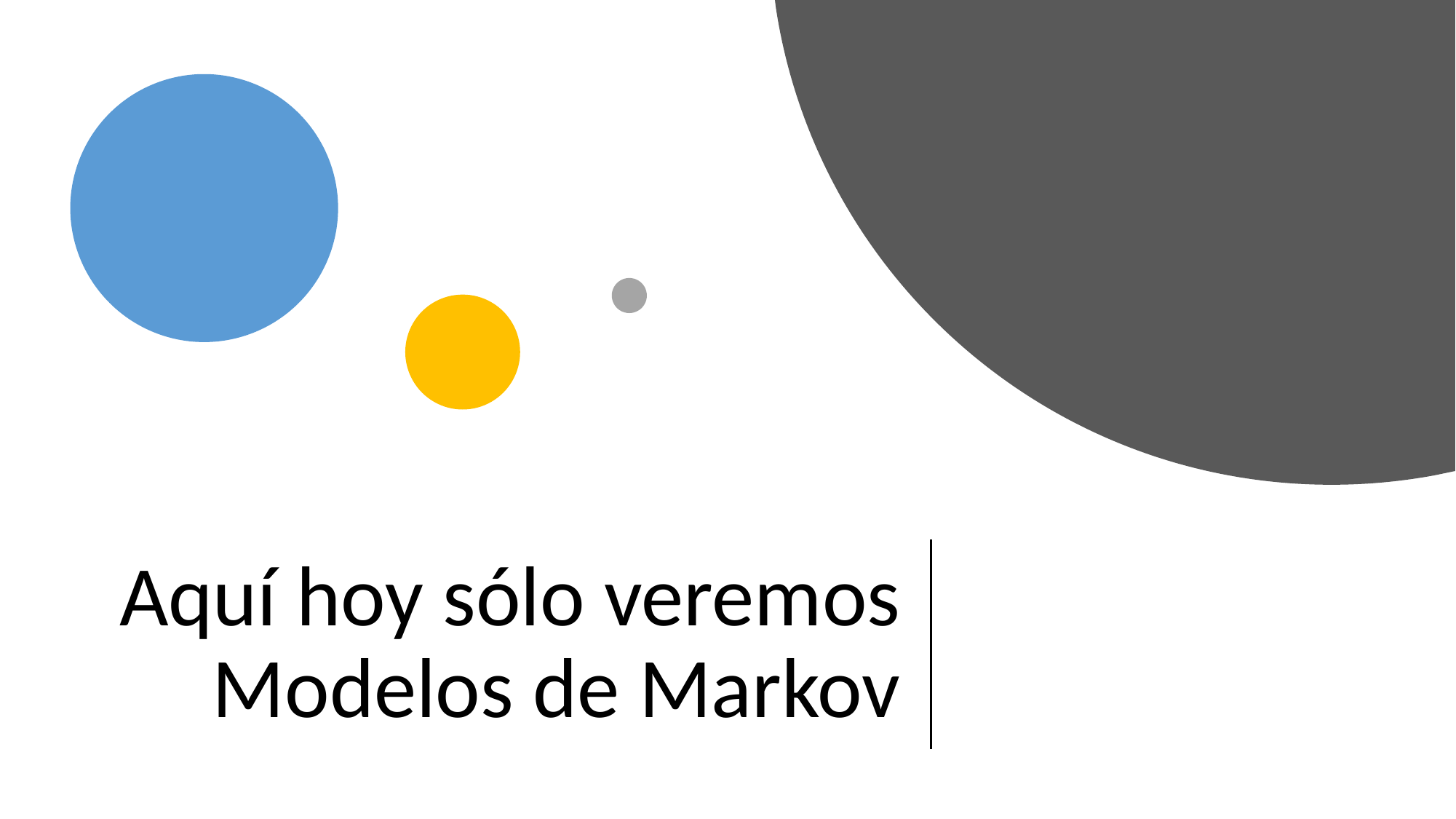

# Aquí hoy sólo veremos Modelos de Markov